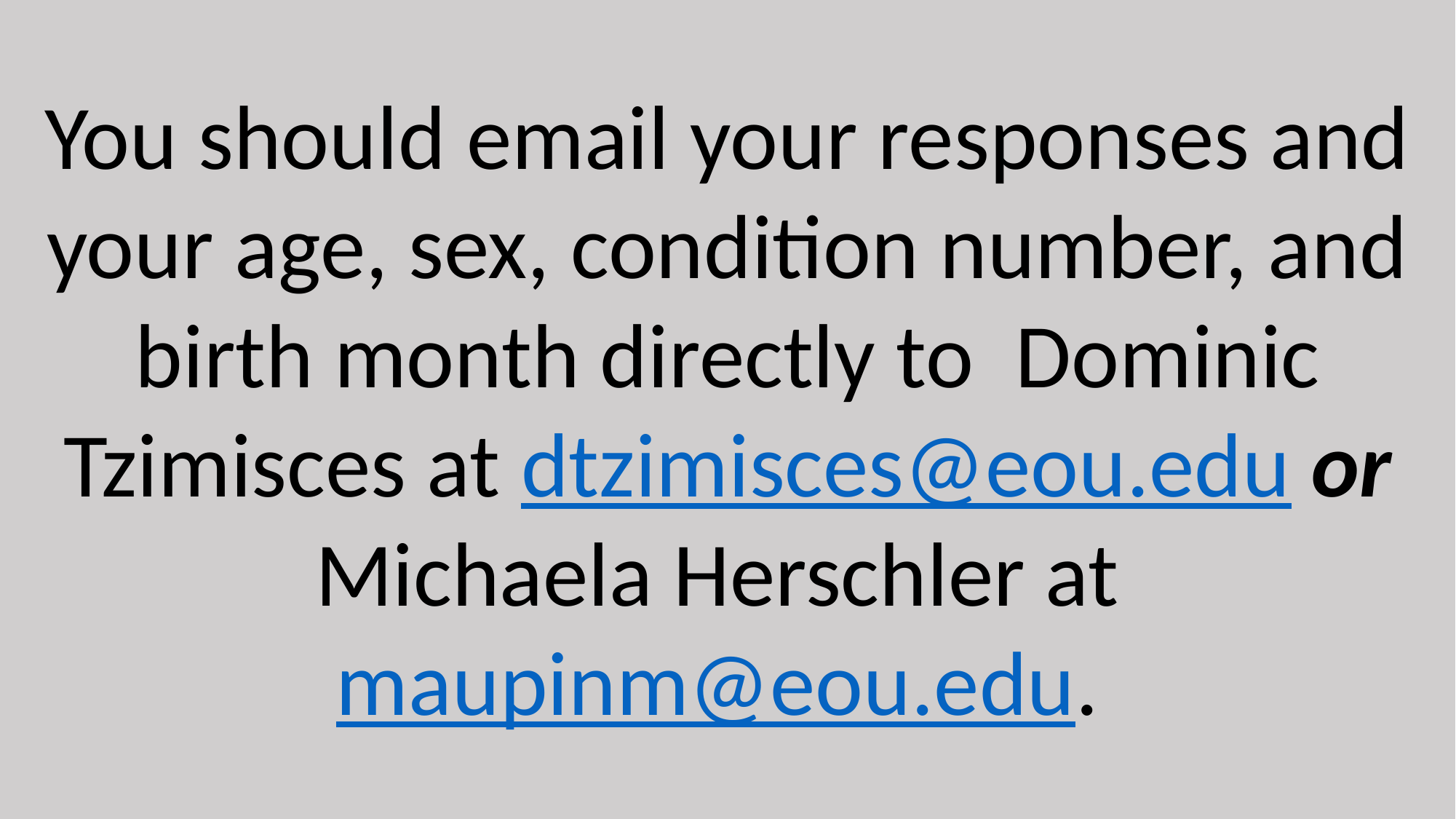

You should email your responses and your age, sex, condition number, and birth month directly to  Dominic Tzimisces at dtzimisces@eou.edu or Michaela Herschler at maupinm@eou.edu.